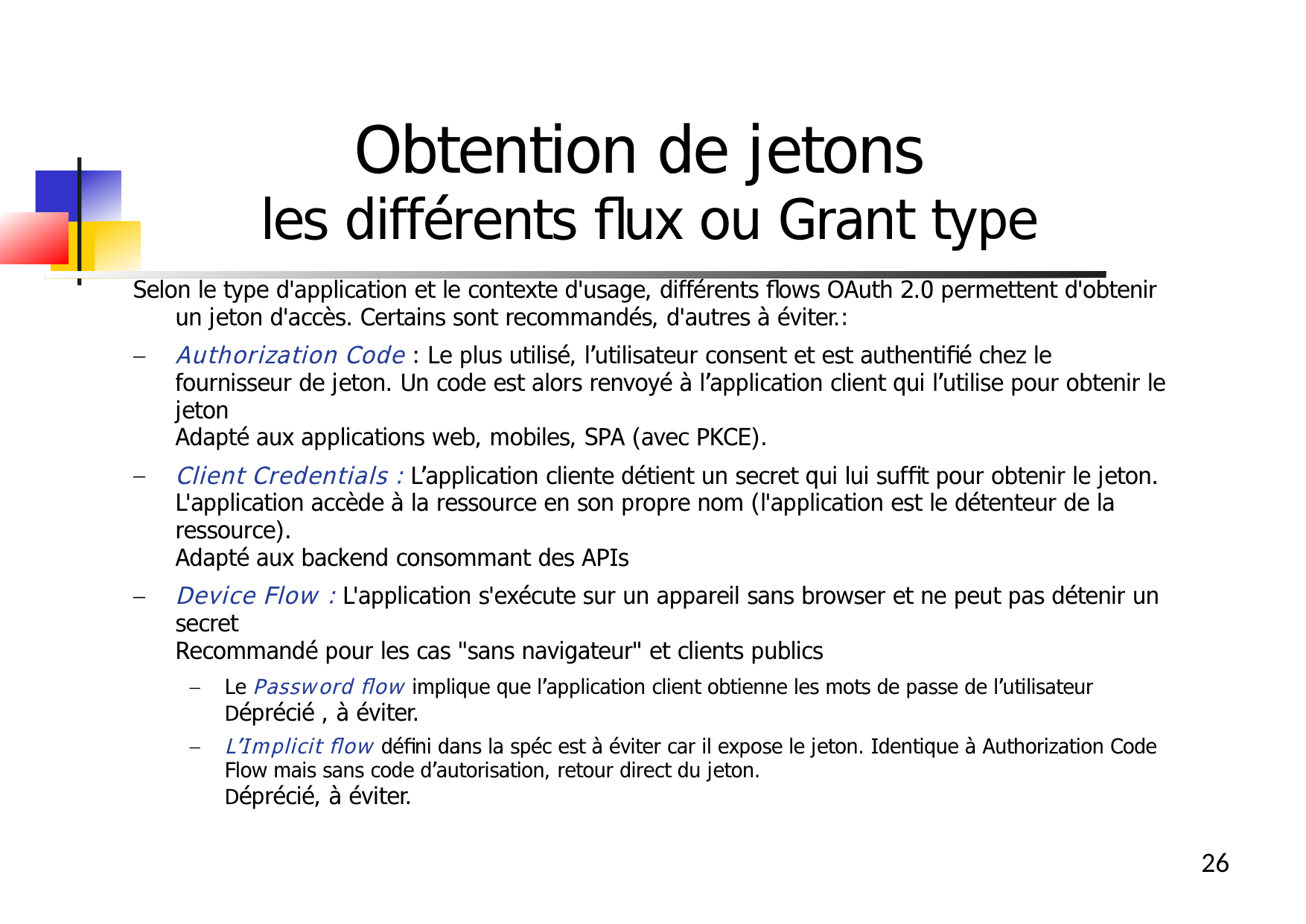

Obtention de jetons
les différents flux ou Grant type
Selon le type d'application et le contexte d'usage, différents flows OAuth 2.0 permettent d'obtenir un jeton d'accès. Certains sont recommandés, d'autres à éviter.:
Authorization Code : Le plus utilisé, l’utilisateur consent et est authentifié chez le fournisseur de jeton. Un code est alors renvoyé à l’application client qui l’utilise pour obtenir le jeton
Adapté aux applications web, mobiles, SPA (avec PKCE).
Client Credentials : L’application cliente détient un secret qui lui suffit pour obtenir le jeton. L'application accède à la ressource en son propre nom (l'application est le détenteur de la ressource).
Adapté aux backend consommant des APIs
Device Flow : L'application s'exécute sur un appareil sans browser et ne peut pas détenir un secret
Recommandé pour les cas "sans navigateur" et clients publics
Le Password flow implique que l’application client obtienne les mots de passe de l’utilisateur
Déprécié , à éviter.
L’Implicit flow défini dans la spéc est à éviter car il expose le jeton. Identique à Authorization Code Flow mais sans code d’autorisation, retour direct du jeton.
Déprécié, à éviter.